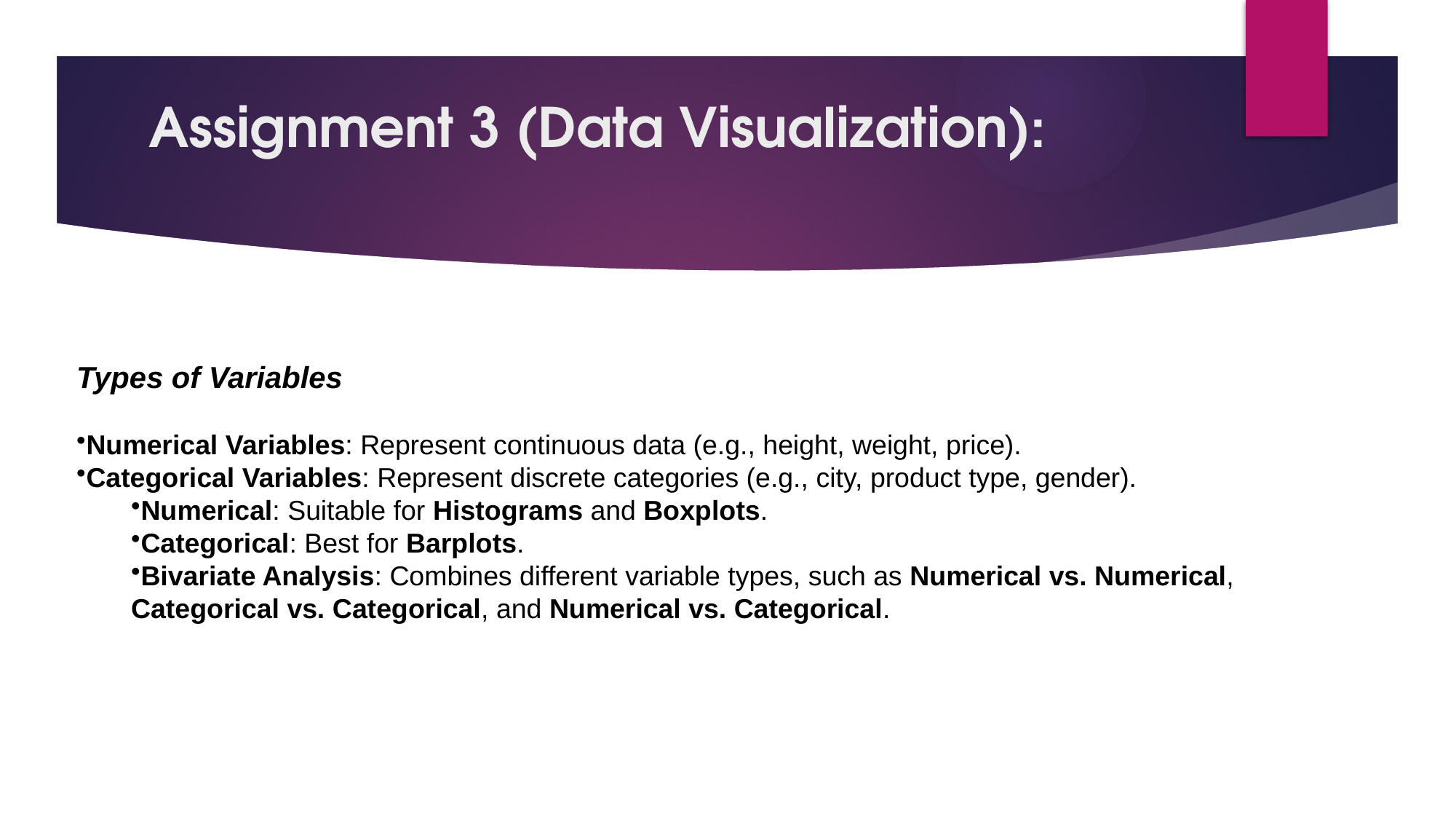

# Assignment 3 (Data Visualization):
Types of Variables

Numerical Variables: Represent continuous data (e.g., height, weight, price).
Categorical Variables: Represent discrete categories (e.g., city, product type, gender).
Numerical: Suitable for Histograms and Boxplots.
Categorical: Best for Barplots.
Bivariate Analysis: Combines different variable types, such as Numerical vs. Numerical, Categorical vs. Categorical, and Numerical vs. Categorical.